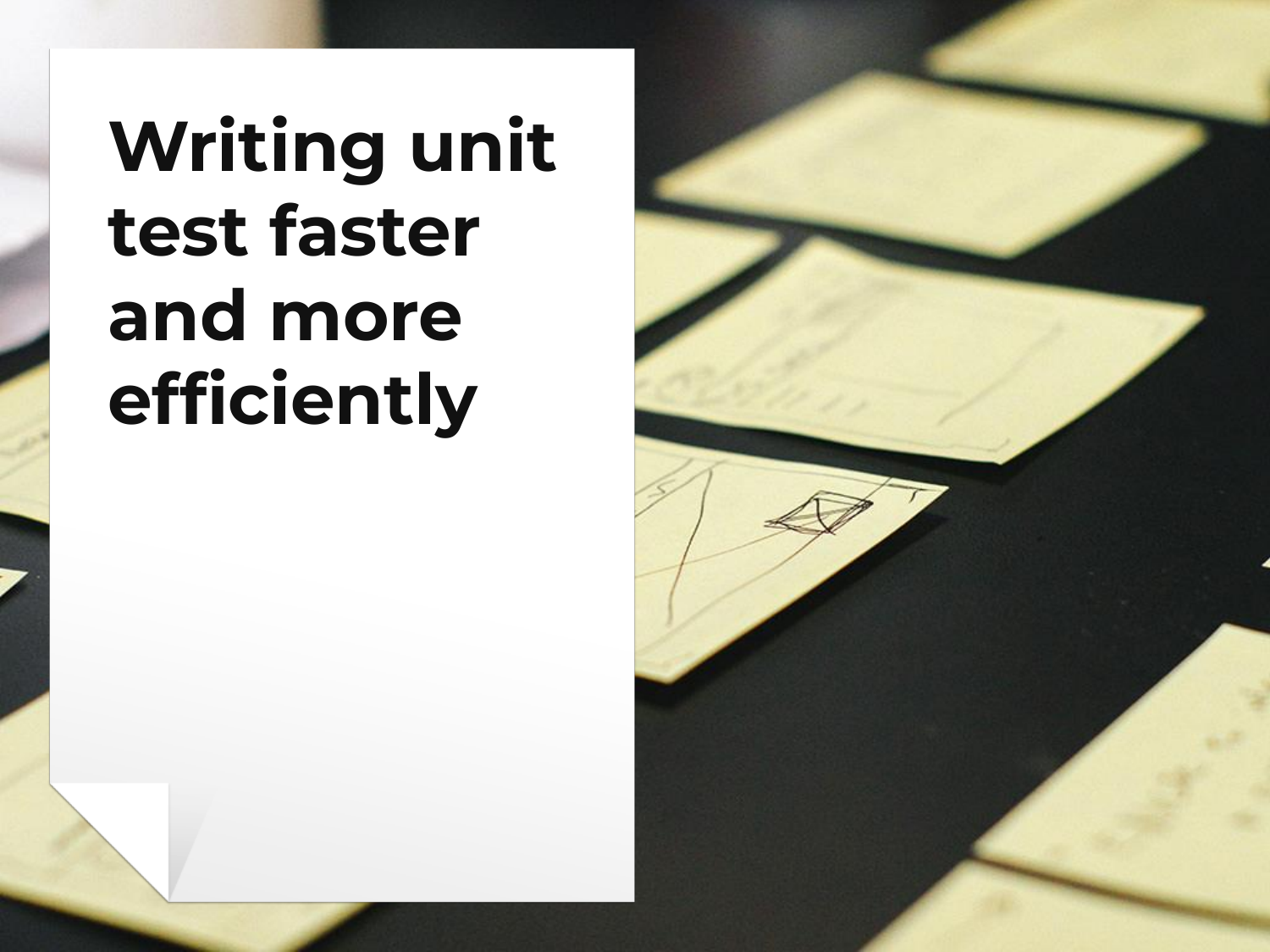

# Writing unit test faster and more efficiently